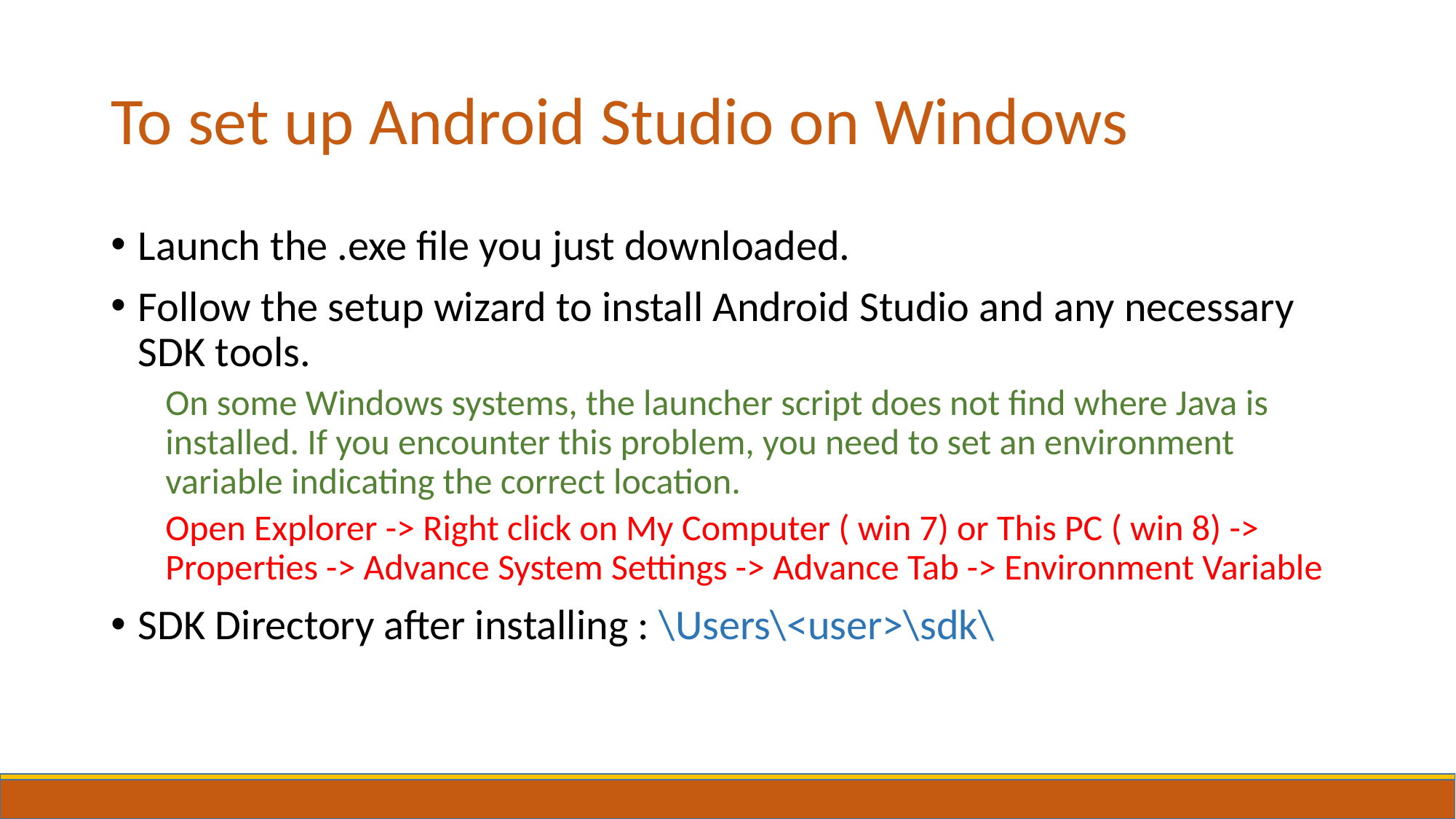

# To set up Android Studio on Windows
Launch the .exe file you just downloaded.
Follow the setup wizard to install Android Studio and any necessary SDK tools.
On some Windows systems, the launcher script does not find where Java is installed. If you encounter this problem, you need to set an environment variable indicating the correct location.
Open Explorer -> Right click on My Computer ( win 7) or This PC ( win 8) -> Properties -> Advance System Settings -> Advance Tab -> Environment Variable
SDK Directory after installing : \Users\<user>\sdk\